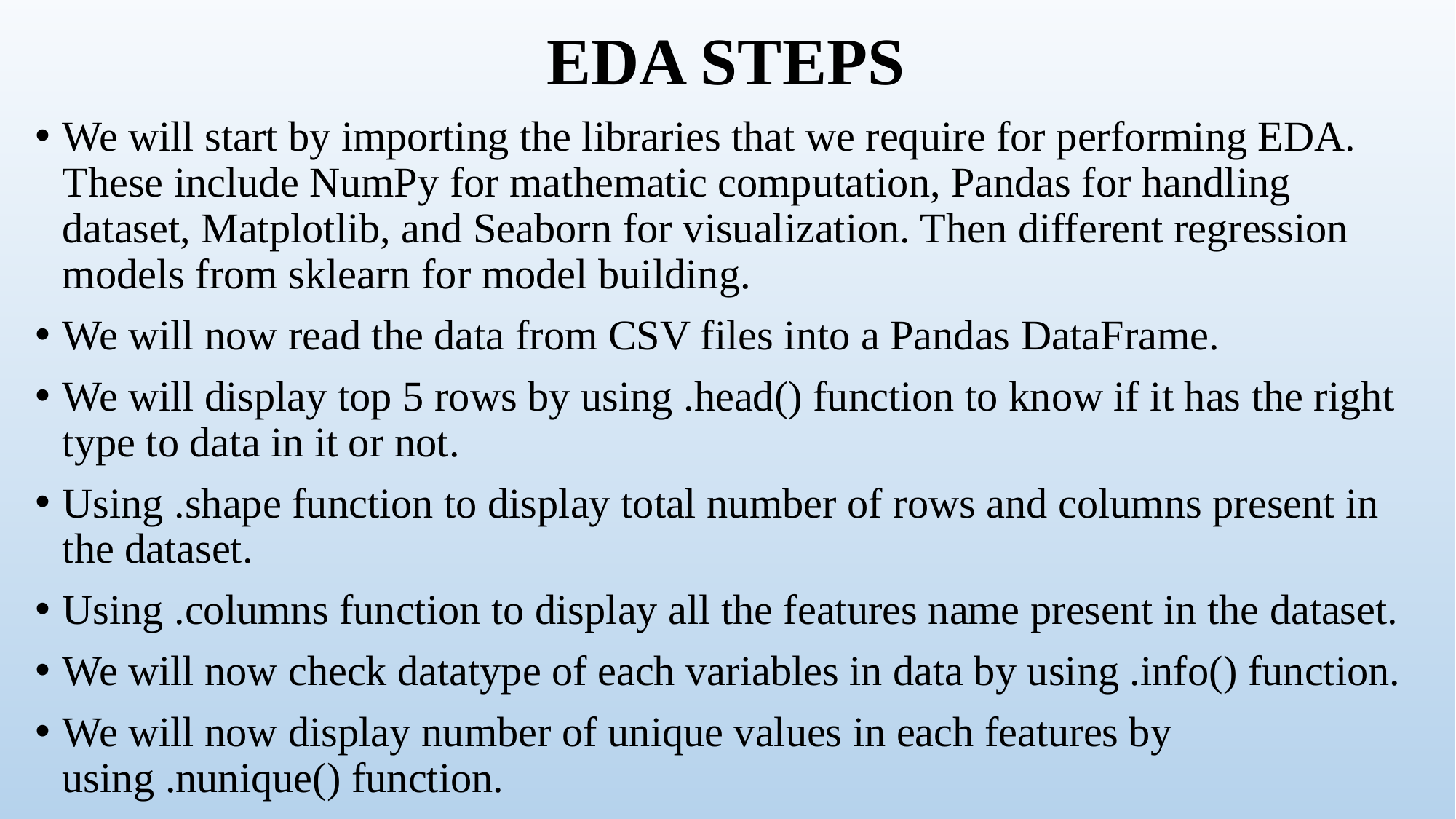

# EDA STEPS
We will start by importing the libraries that we require for performing EDA. These include NumPy for mathematic computation, Pandas for handling dataset, Matplotlib, and Seaborn for visualization. Then different regression models from sklearn for model building.
We will now read the data from CSV files into a Pandas DataFrame.
We will display top 5 rows by using .head() function to know if it has the right type to data in it or not.
Using .shape function to display total number of rows and columns present in the dataset.
Using .columns function to display all the features name present in the dataset.
We will now check datatype of each variables in data by using .info() function.
We will now display number of unique values in each features by using .nunique() function.